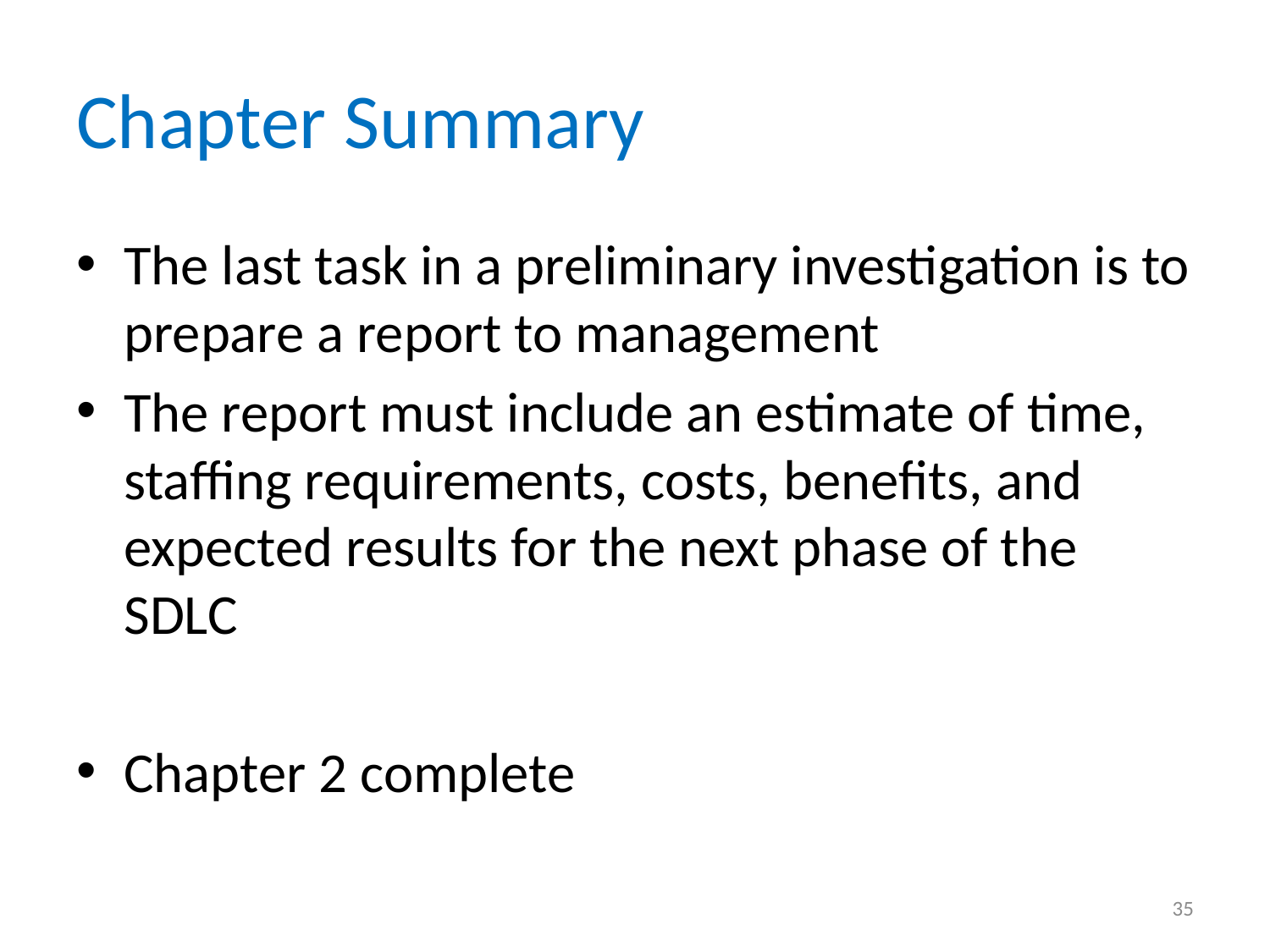

# Chapter Summary
The last task in a preliminary investigation is to prepare a report to management
The report must include an estimate of time, staffing requirements, costs, benefits, and expected results for the next phase of the SDLC

Chapter 2 complete
35